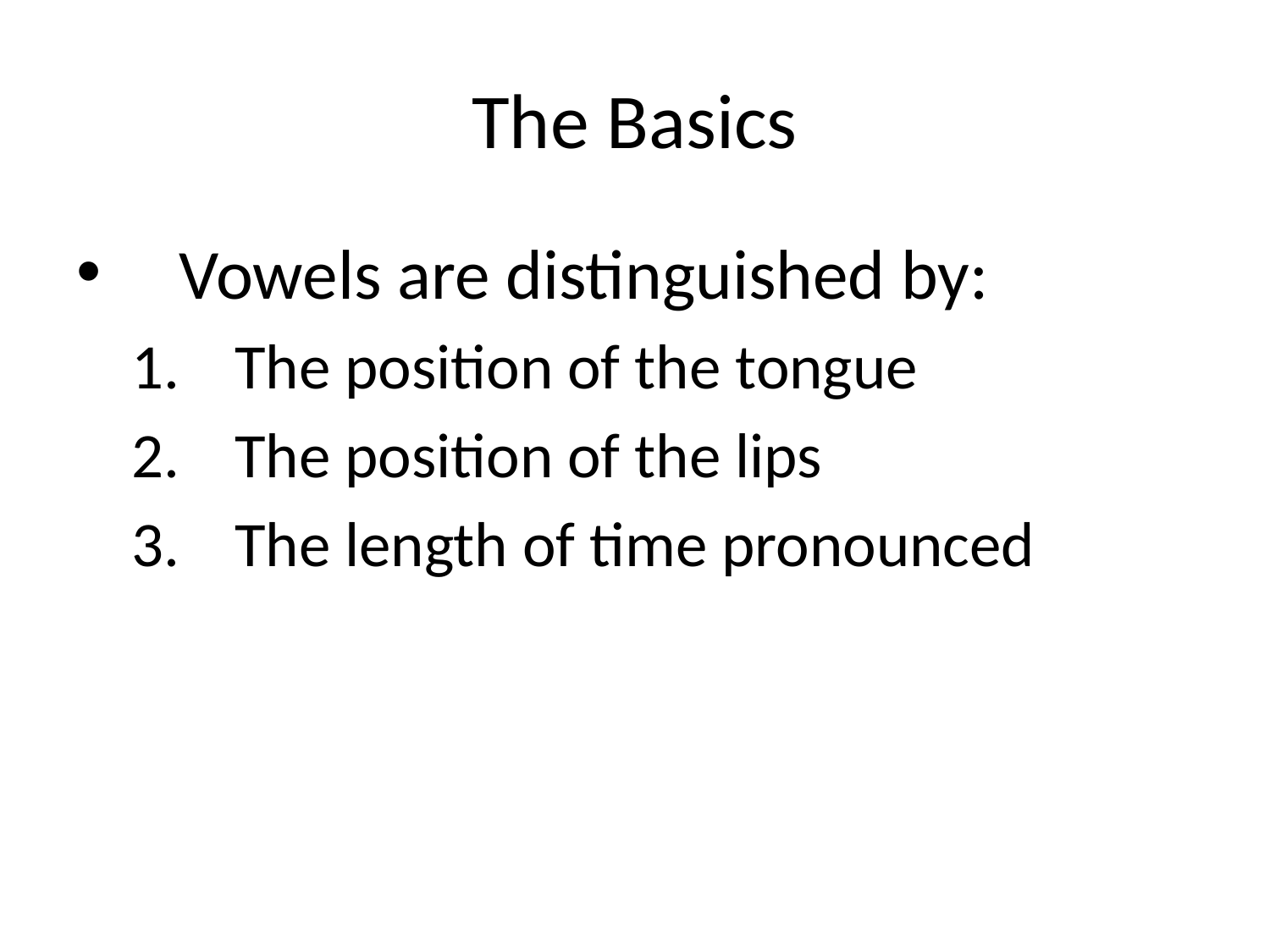

# The Basics
Vowels are distinguished by:
The position of the tongue
The position of the lips
The length of time pronounced